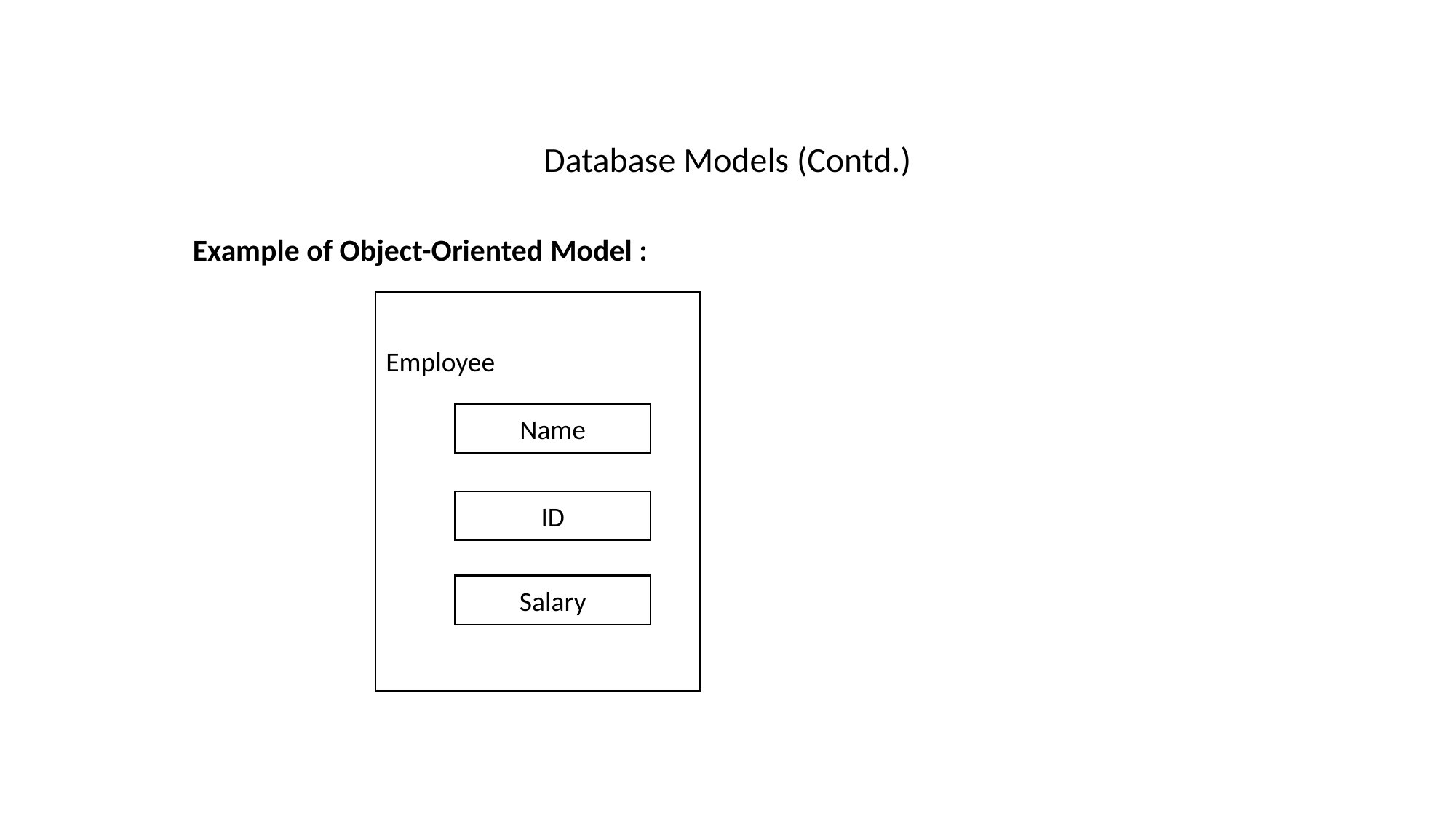

# Database Models (Contd.)
Example of Object-Oriented Model :

Employee

Name
ID
Salary